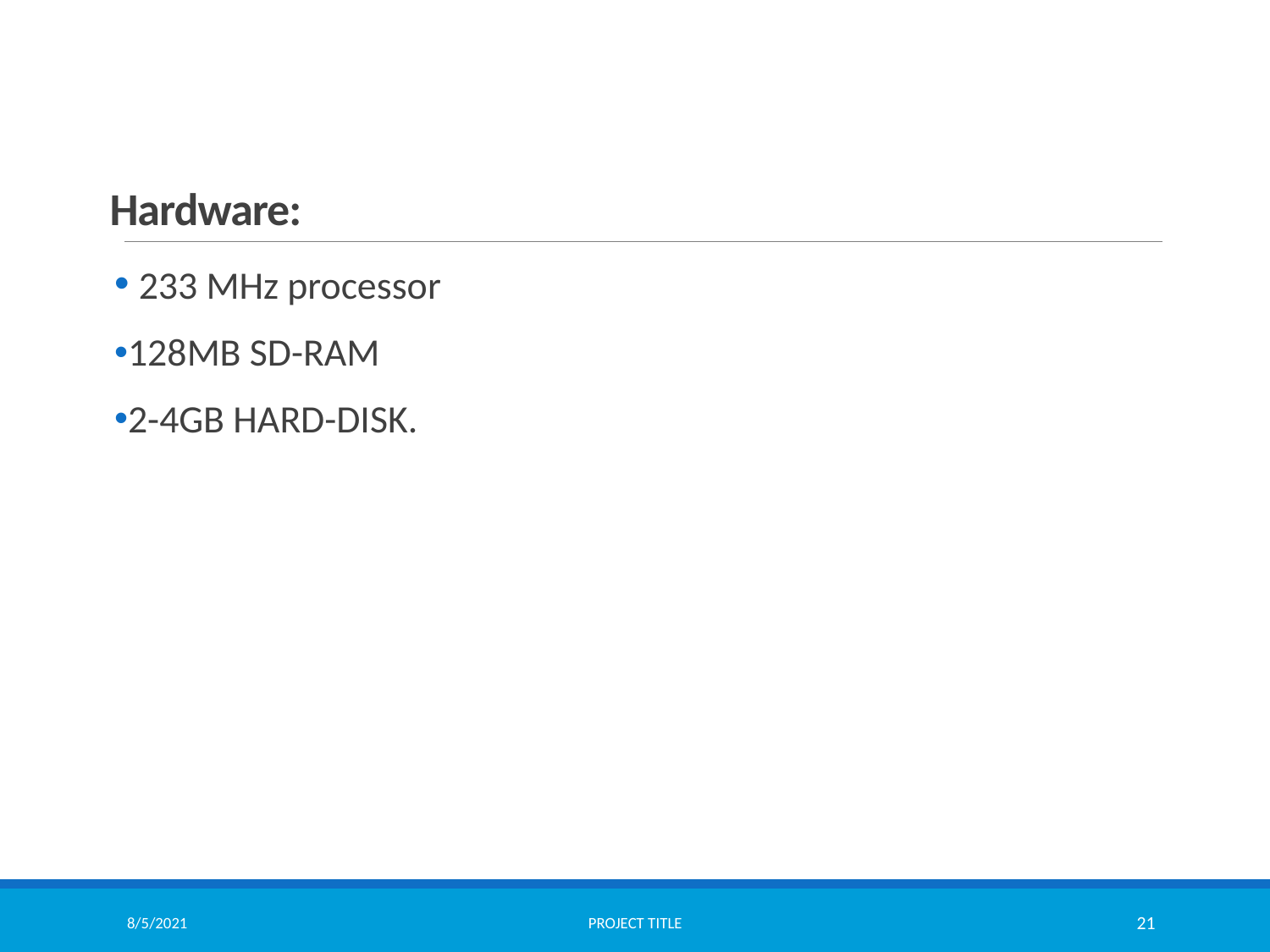

# Hardware:
 233 MHz processor
128MB SD-RAM
2-4GB HARD-DISK.

8/5/2021
Project Title
21